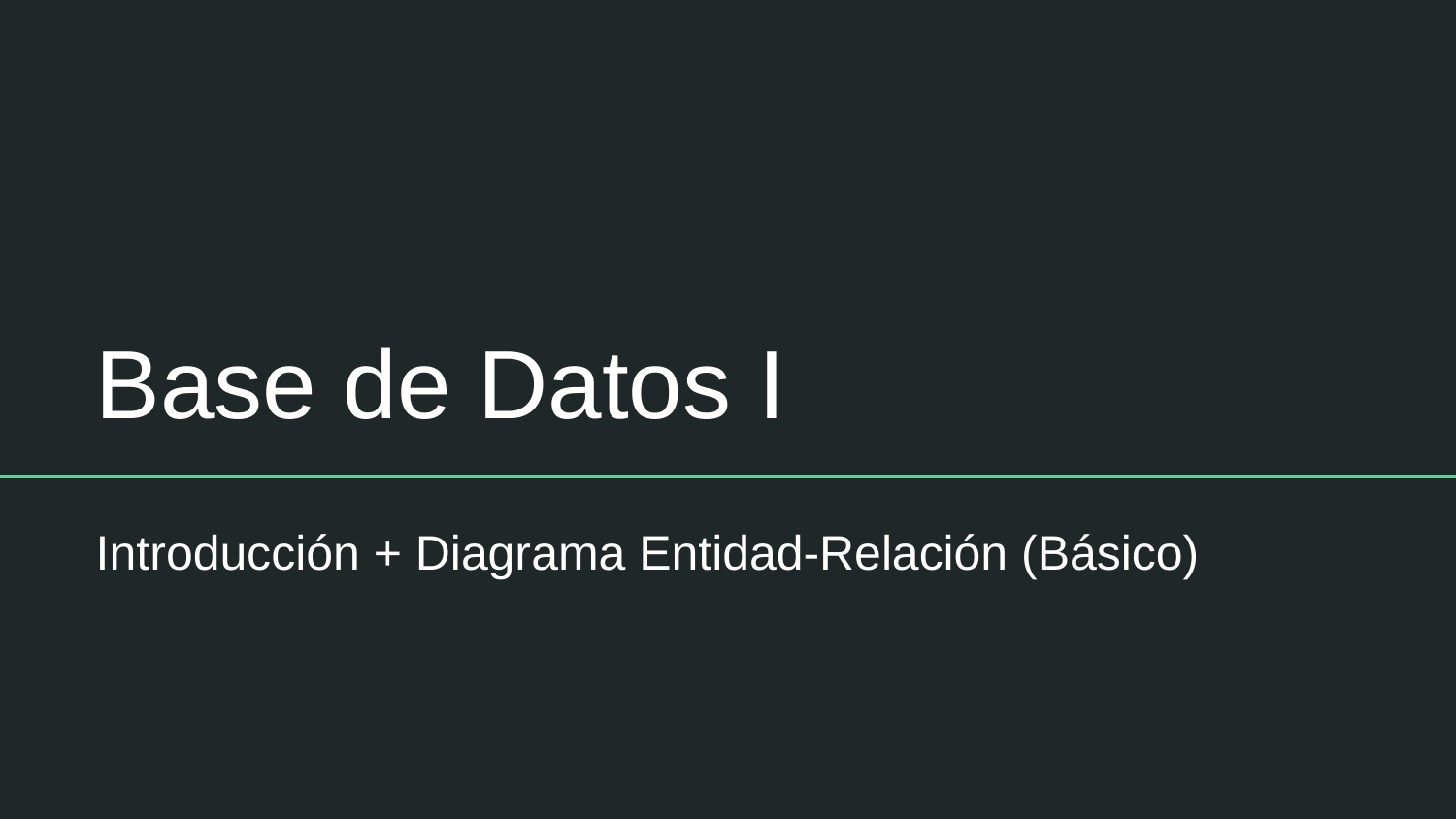

# Base de Datos I
Introducción + Diagrama Entidad-Relación (Básico)